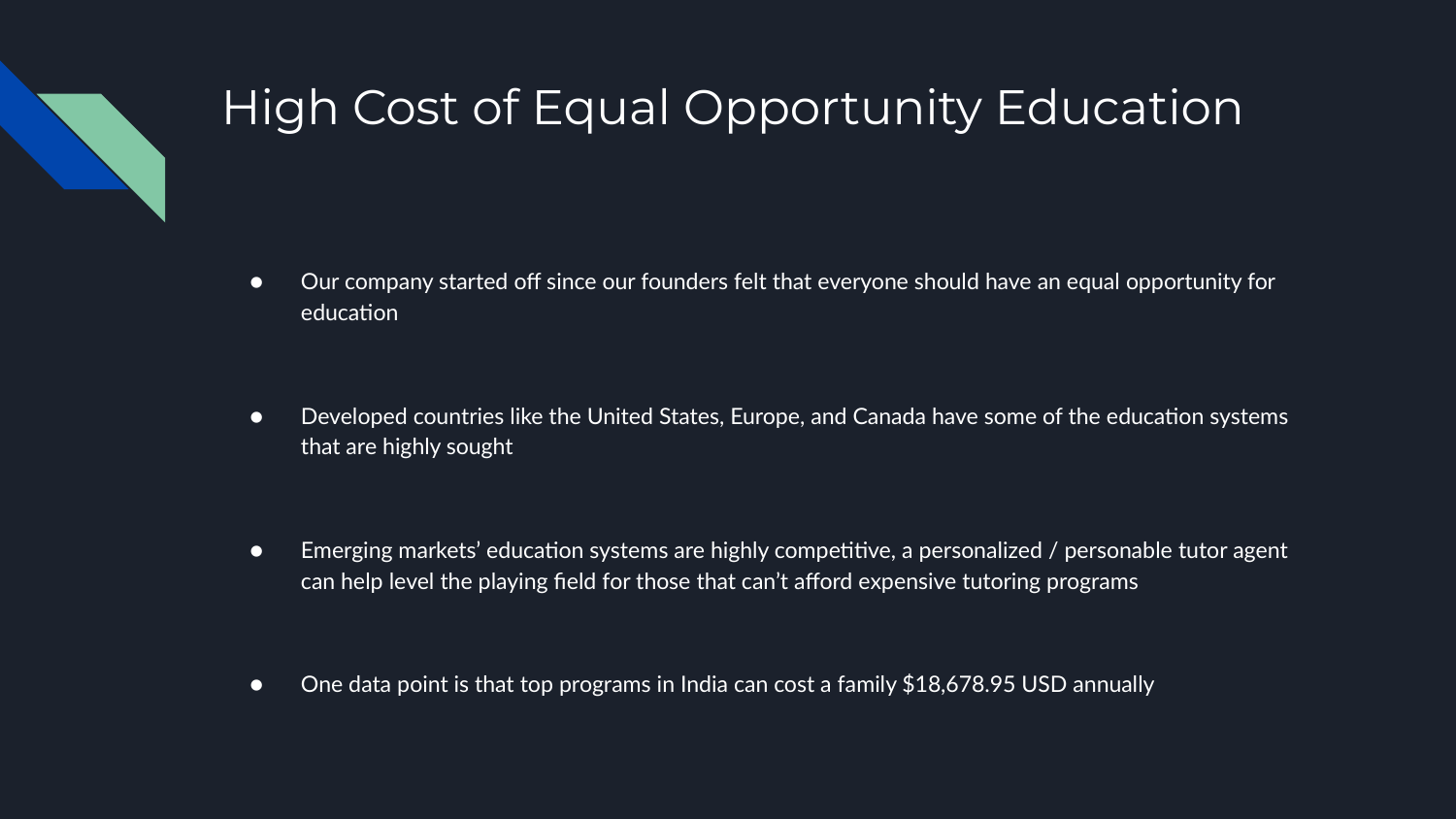

# High Cost of Equal Opportunity Education
Our company started off since our founders felt that everyone should have an equal opportunity for education

Developed countries like the United States, Europe, and Canada have some of the education systems that are highly sought

Emerging markets’ education systems are highly competitive, a personalized / personable tutor agent can help level the playing field for those that can’t afford expensive tutoring programs

One data point is that top programs in India can cost a family $18,678.95 USD annually